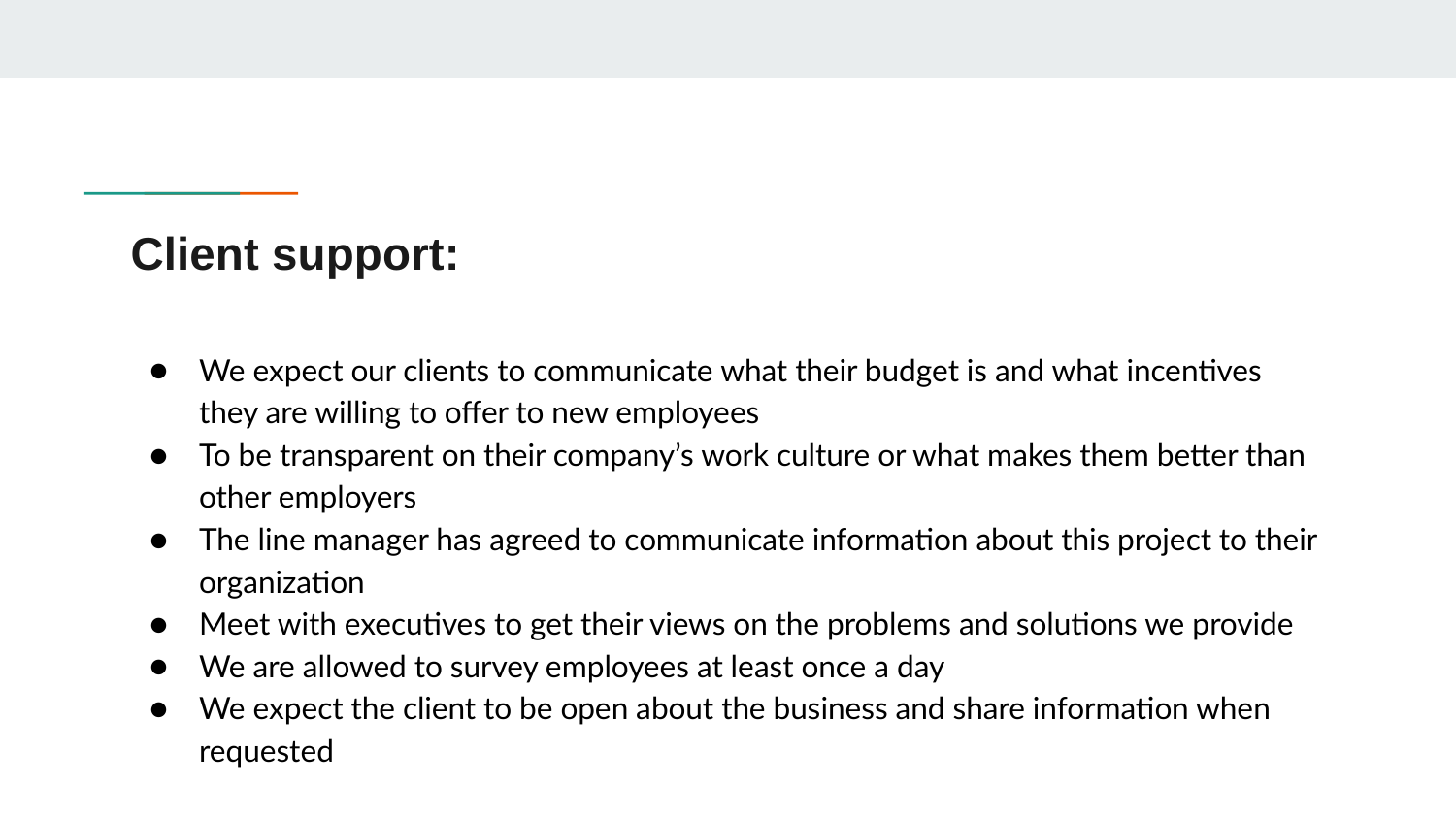

# Client support:
We expect our clients to communicate what their budget is and what incentives they are willing to offer to new employees
To be transparent on their company’s work culture or what makes them better than other employers
The line manager has agreed to communicate information about this project to their organization
Meet with executives to get their views on the problems and solutions we provide
We are allowed to survey employees at least once a day
We expect the client to be open about the business and share information when requested